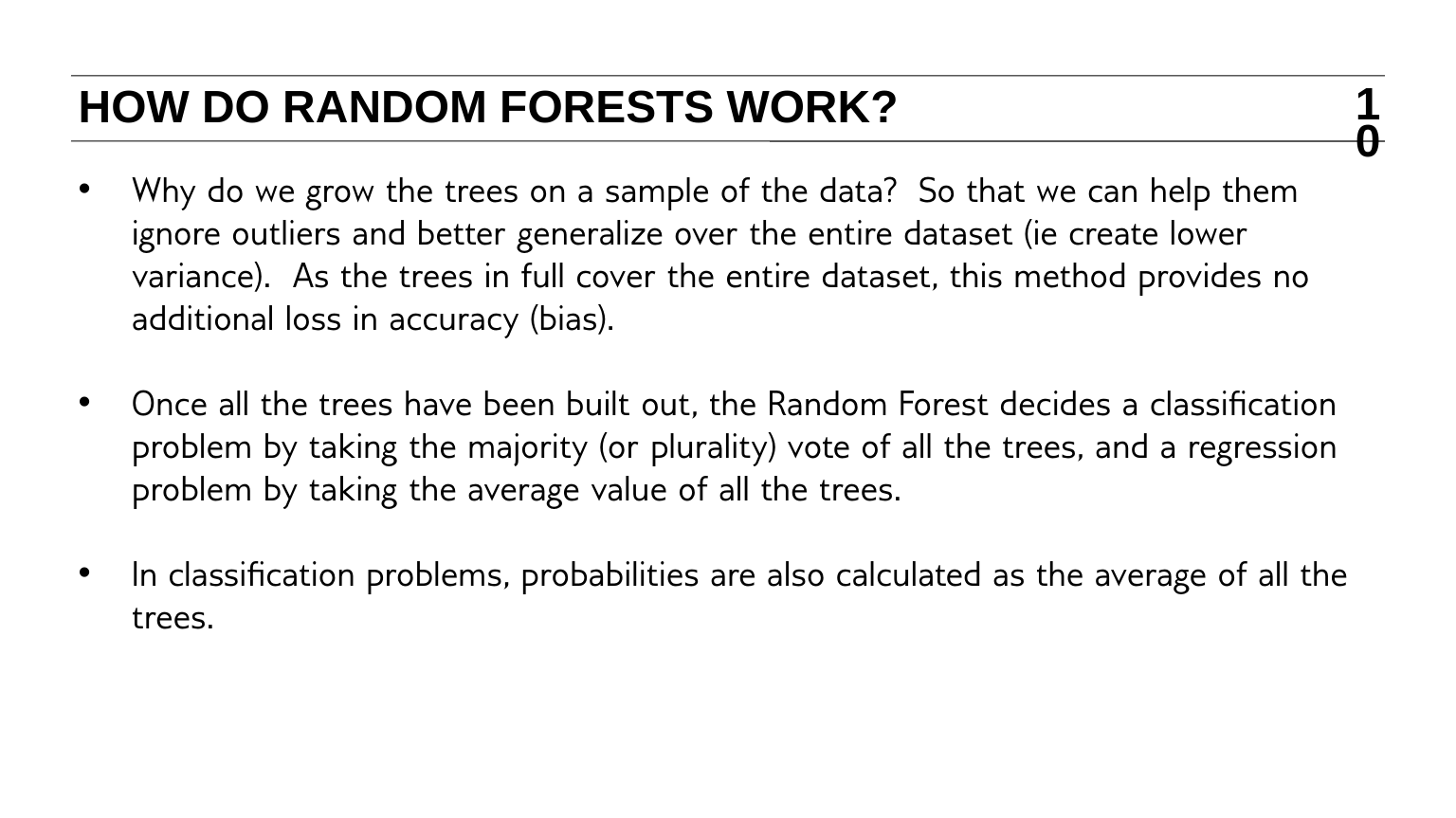

HOW DO RANDOM FORESTS WORK?
10
Why do we grow the trees on a sample of the data?  So that we can help them ignore outliers and better generalize over the entire dataset (ie create lower variance).  As the trees in full cover the entire dataset, this method provides no additional loss in accuracy (bias).

Once all the trees have been built out, the Random Forest decides a classification problem by taking the majority (or plurality) vote of all the trees, and a regression problem by taking the average value of all the trees.

In classification problems, probabilities are also calculated as the average of all the trees.